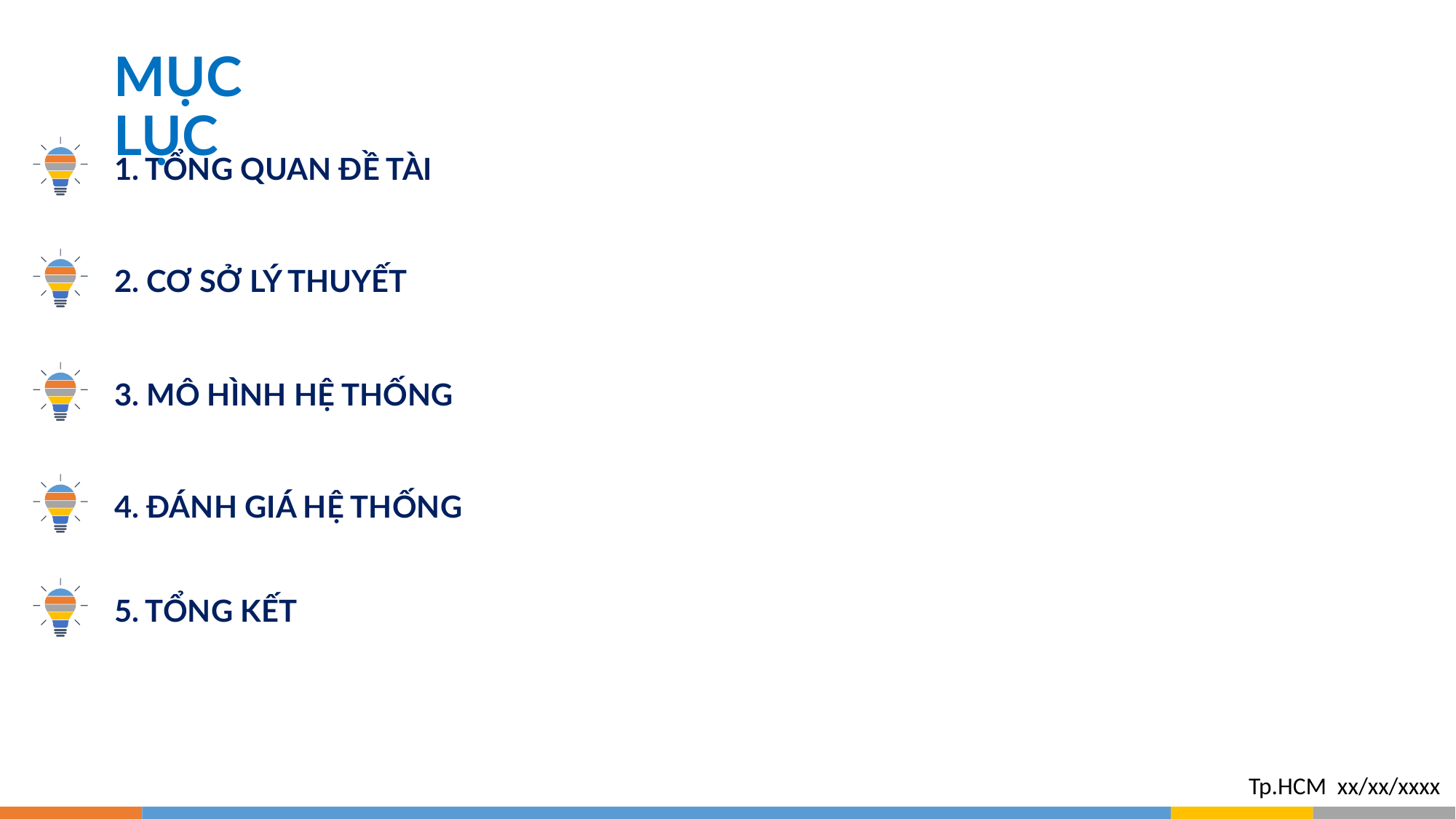

MỤC LỤC

1. TỔNG QUAN ĐỀ TÀI

2. CƠ SỞ LÝ THUYẾT

3. MÔ HÌNH HỆ THỐNG

4. ĐÁNH GIÁ HỆ THỐNG

5. TỔNG KẾT

Tp.HCM  xx/xx/xxxx